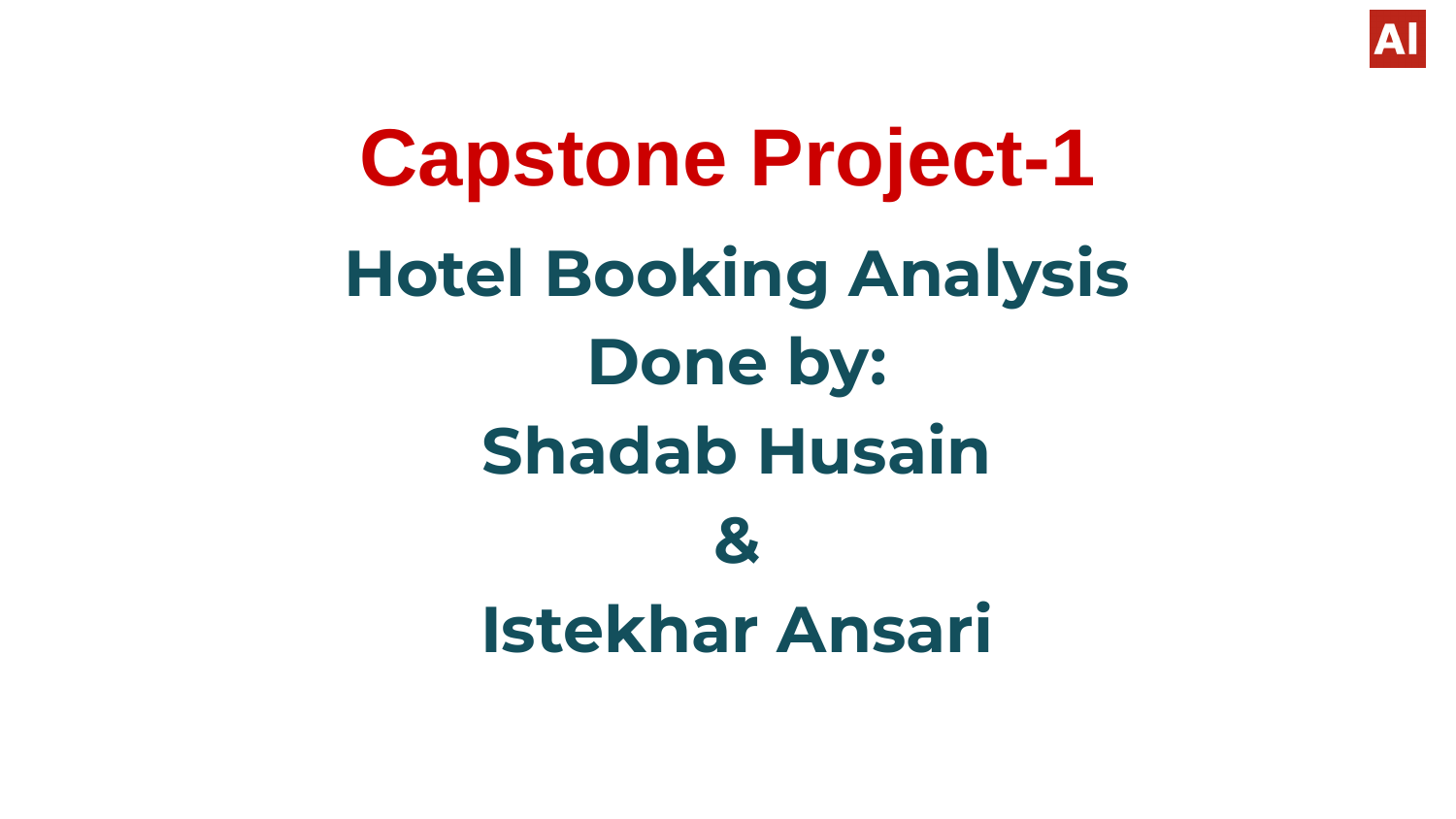

# Capstone Project-1
Hotel Booking Analysis
Done by:
Shadab Husain
&
Istekhar Ansari